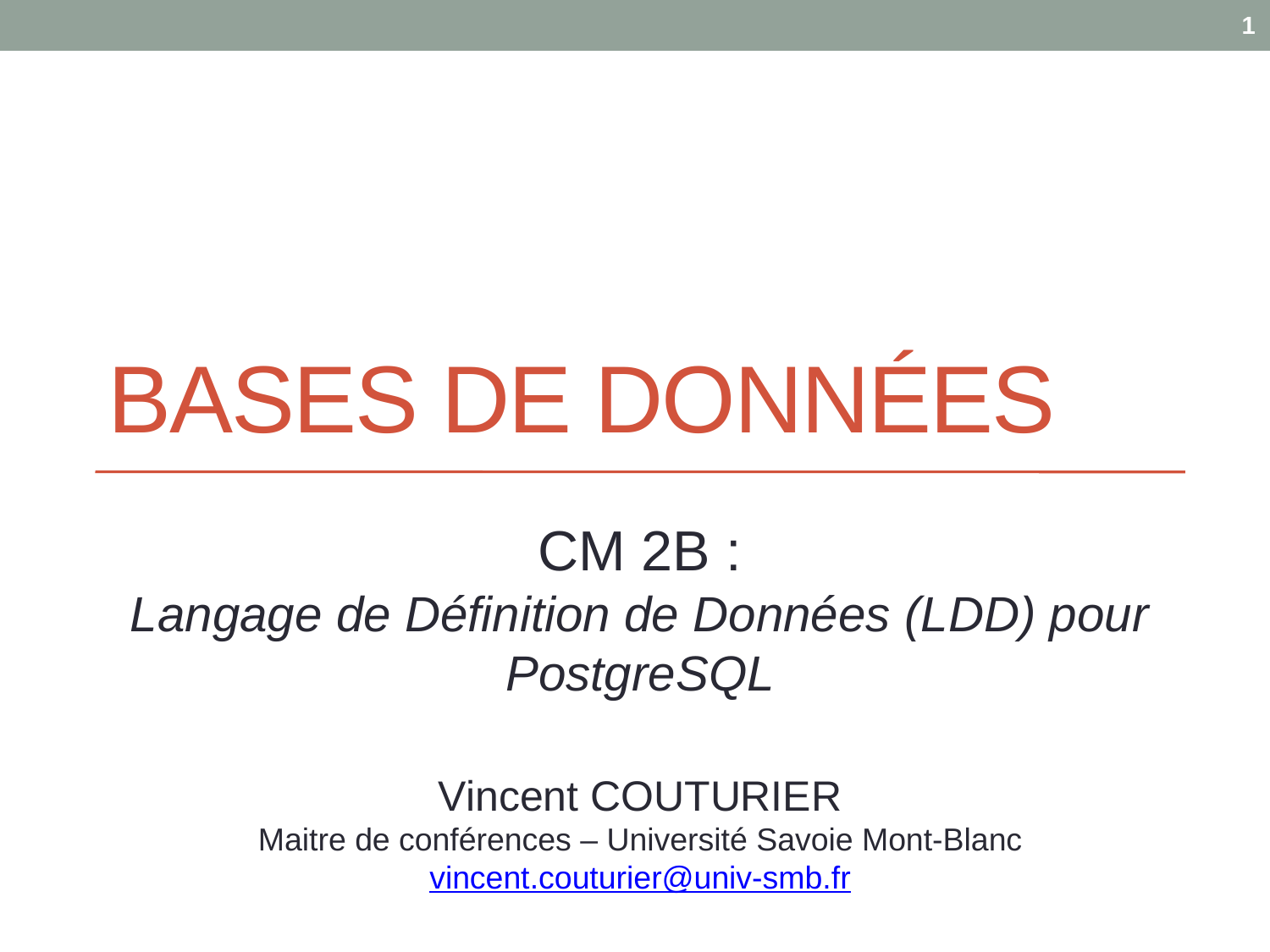

1
# Bases de données
CM 2B :
Langage de Définition de Données (LDD) pour PostgreSQL
Vincent COUTURIER
Maitre de conférences – Université Savoie Mont-Blanc
vincent.couturier@univ-smb.fr